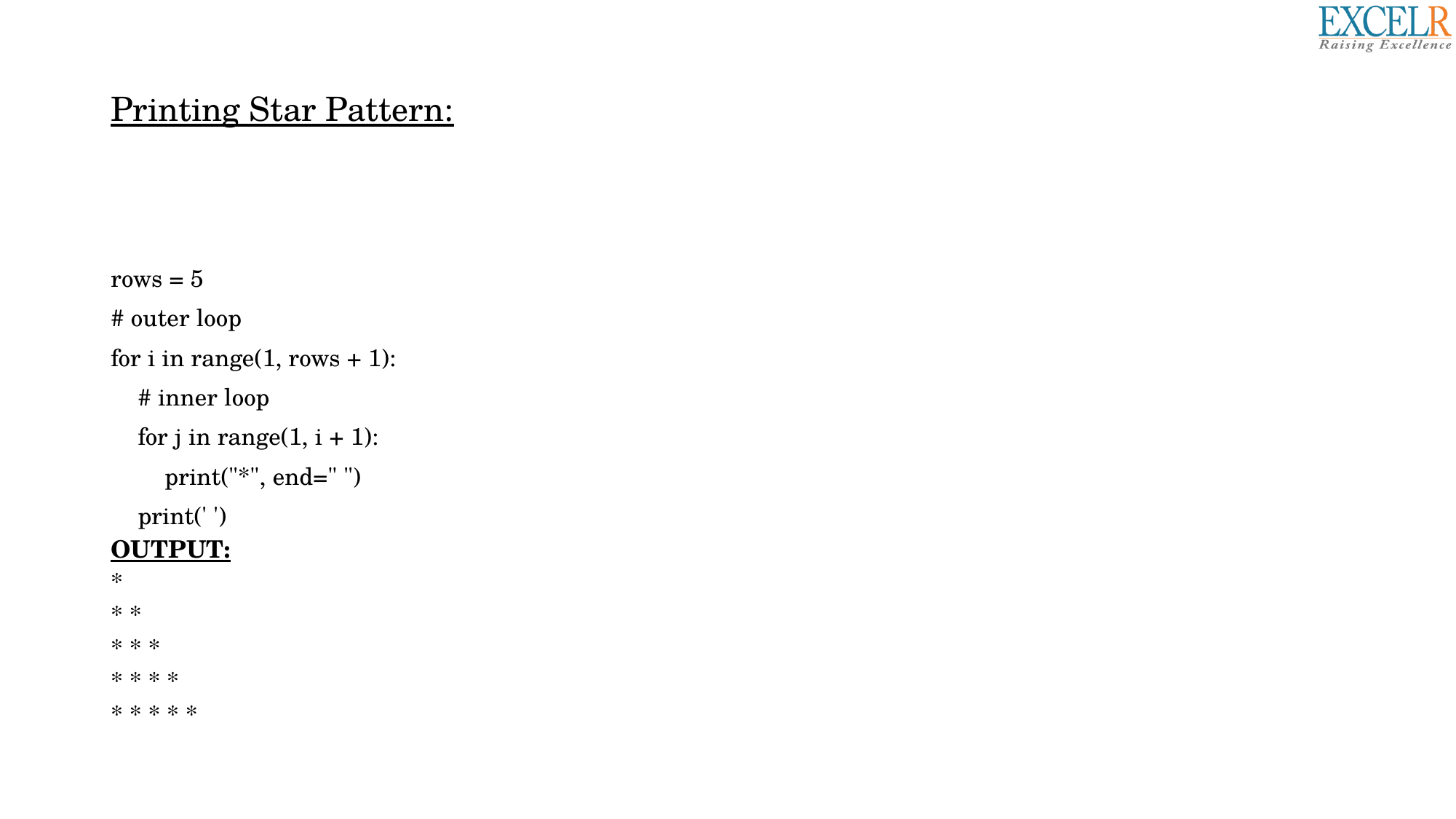

# Printing Star Pattern:

rows = 5
# outer loop
for i in range(1, rows + 1):
    # inner loop
    for j in range(1, i + 1):
        print("*", end=" ")
    print(' ')
OUTPUT:
*
* *
* * *
* * * *
* * * * *